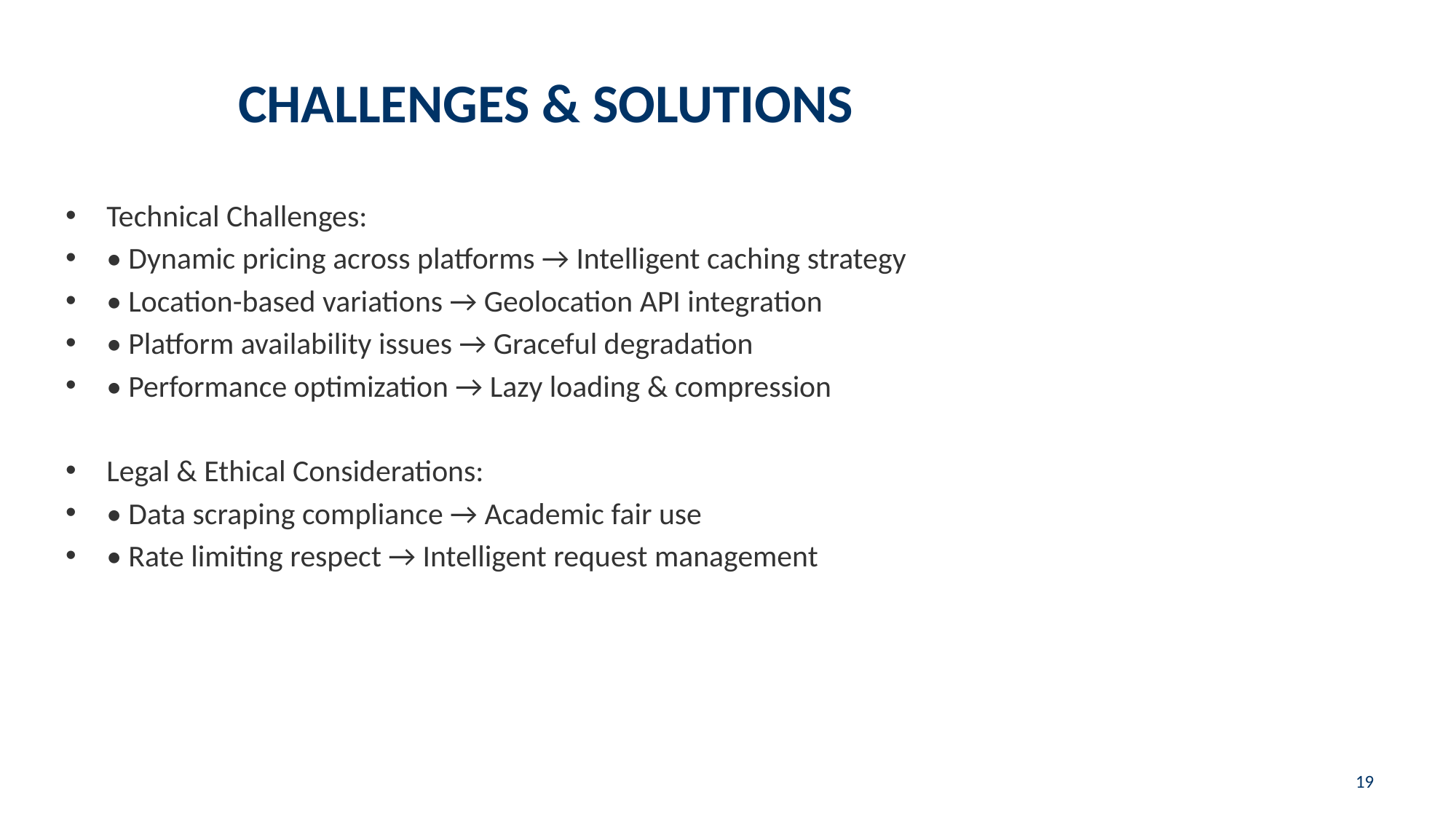

# CHALLENGES & SOLUTIONS
Technical Challenges:
• Dynamic pricing across platforms → Intelligent caching strategy
• Location-based variations → Geolocation API integration
• Platform availability issues → Graceful degradation
• Performance optimization → Lazy loading & compression

Legal & Ethical Considerations:
• Data scraping compliance → Academic fair use
• Rate limiting respect → Intelligent request management
19